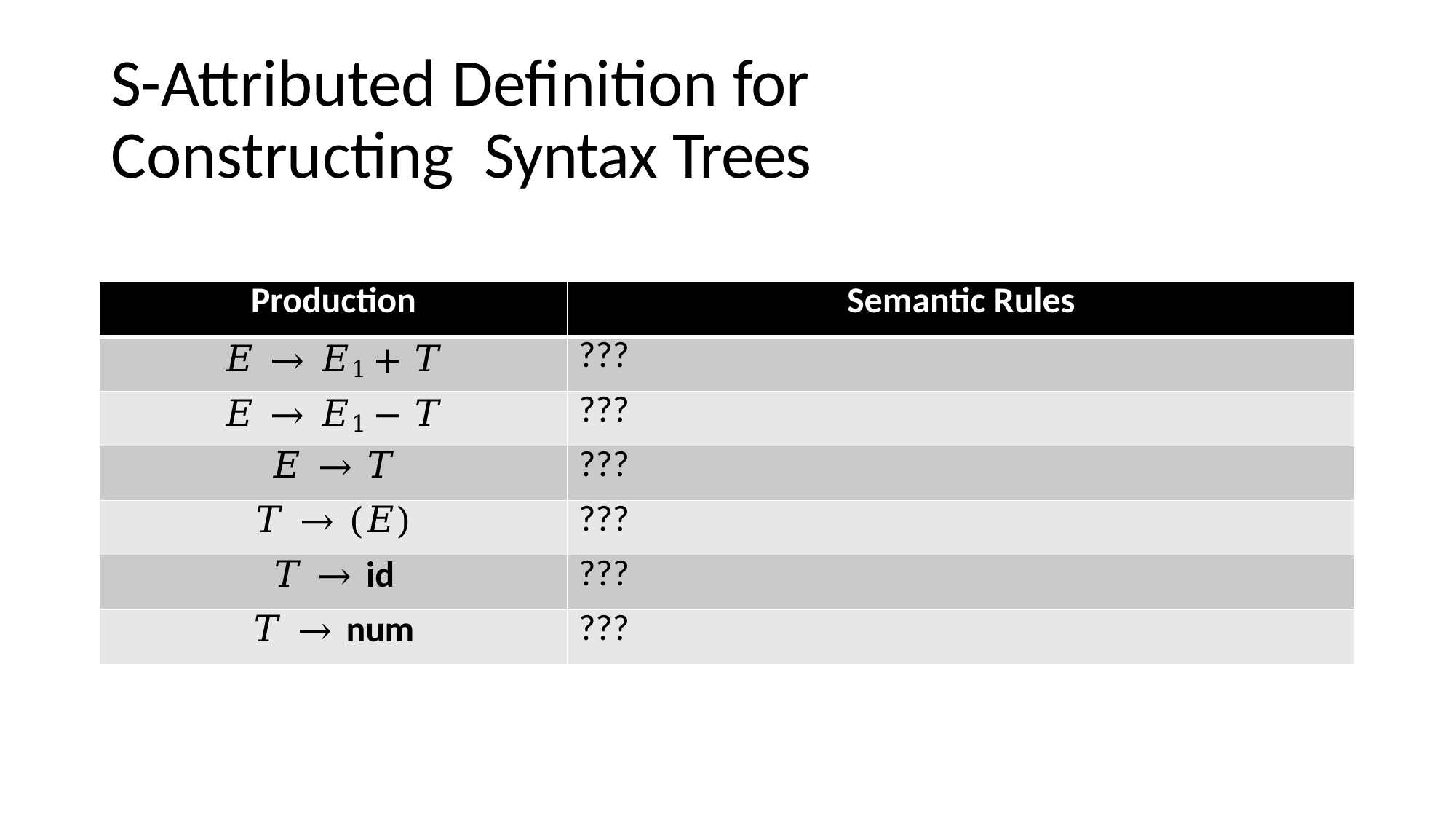

# S-Attributed Definition for Constructing  Syntax Trees
| Production | Semantic Rules |
| --- | --- |
| 𝐸 → 𝐸1 + 𝑇 | ??? |
| 𝐸 → 𝐸1 − 𝑇 | ??? |
| 𝐸 → 𝑇 | ??? |
| 𝑇 → (𝐸) | ??? |
| 𝑇 → id | ??? |
| 𝑇 → num | ??? |